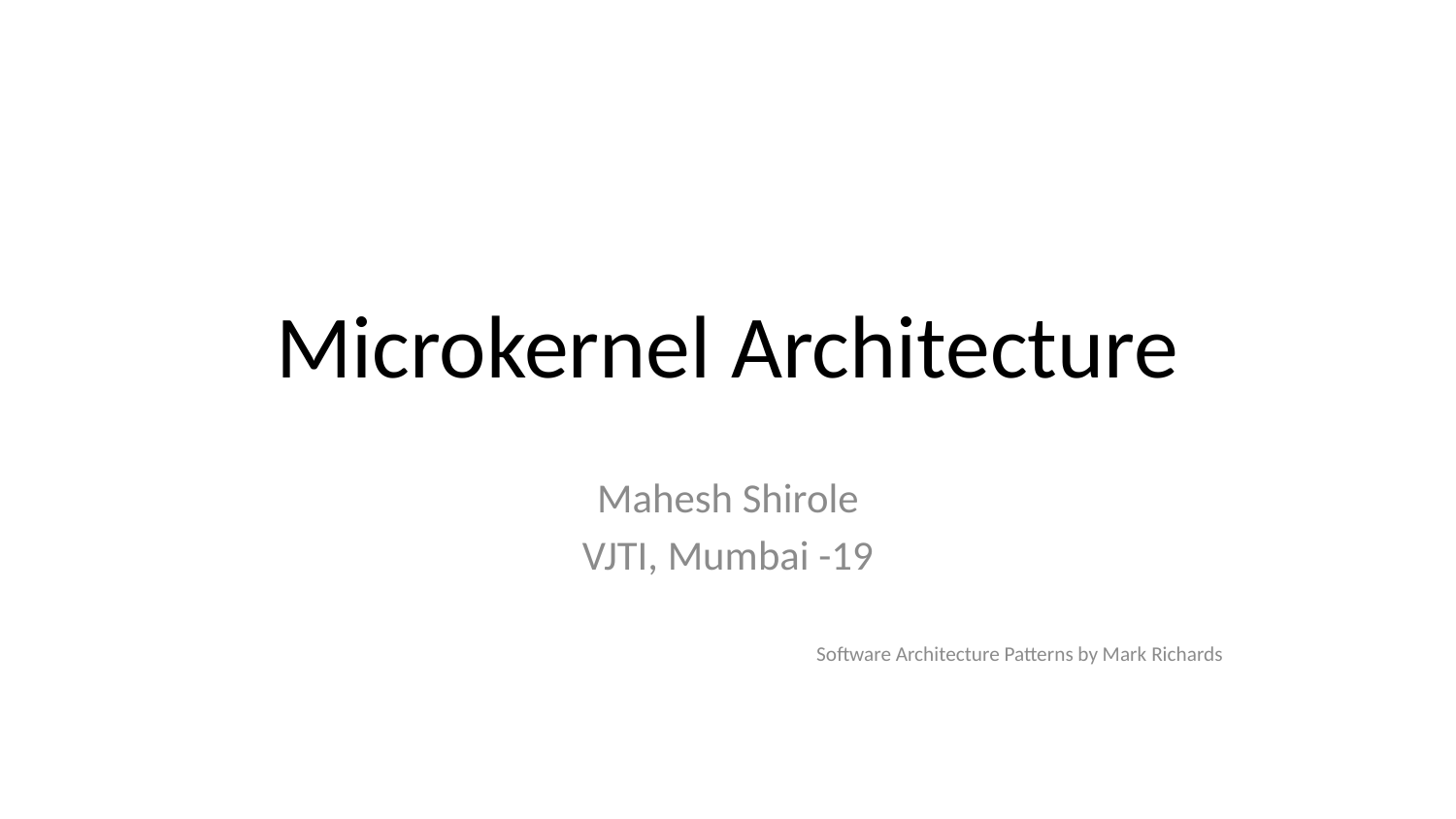

# Microkernel Architecture
Mahesh Shirole
VJTI, Mumbai -19

Software Architecture Patterns by Mark Richards